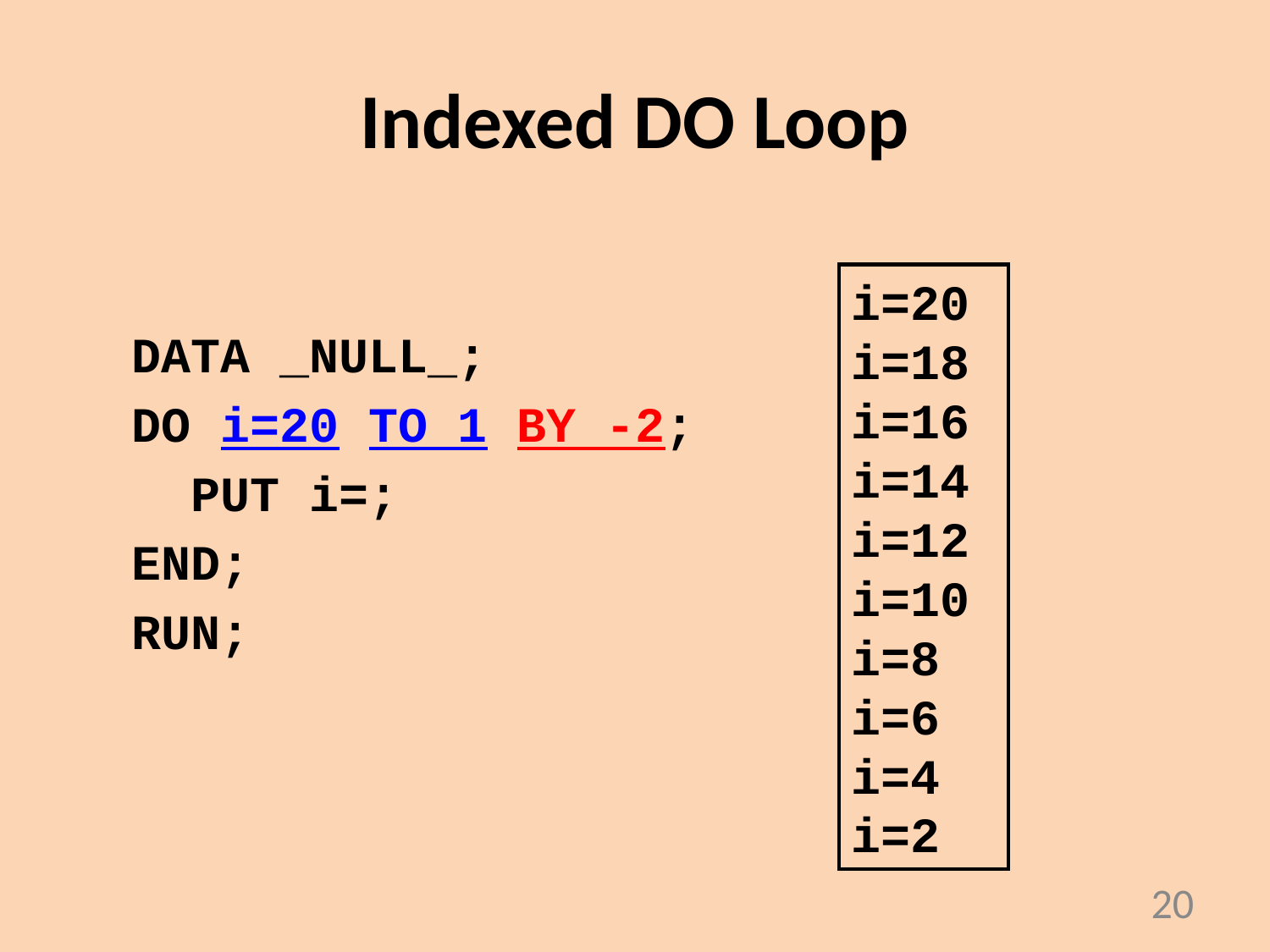

# Indexed DO Loop
i=20
i=18
i=16
i=14
i=12
i=10
i=8
i=6
i=4
i=2
DATA _NULL_;
DO i=20 TO 1 BY -2;
  PUT i=;
END;
RUN;
20